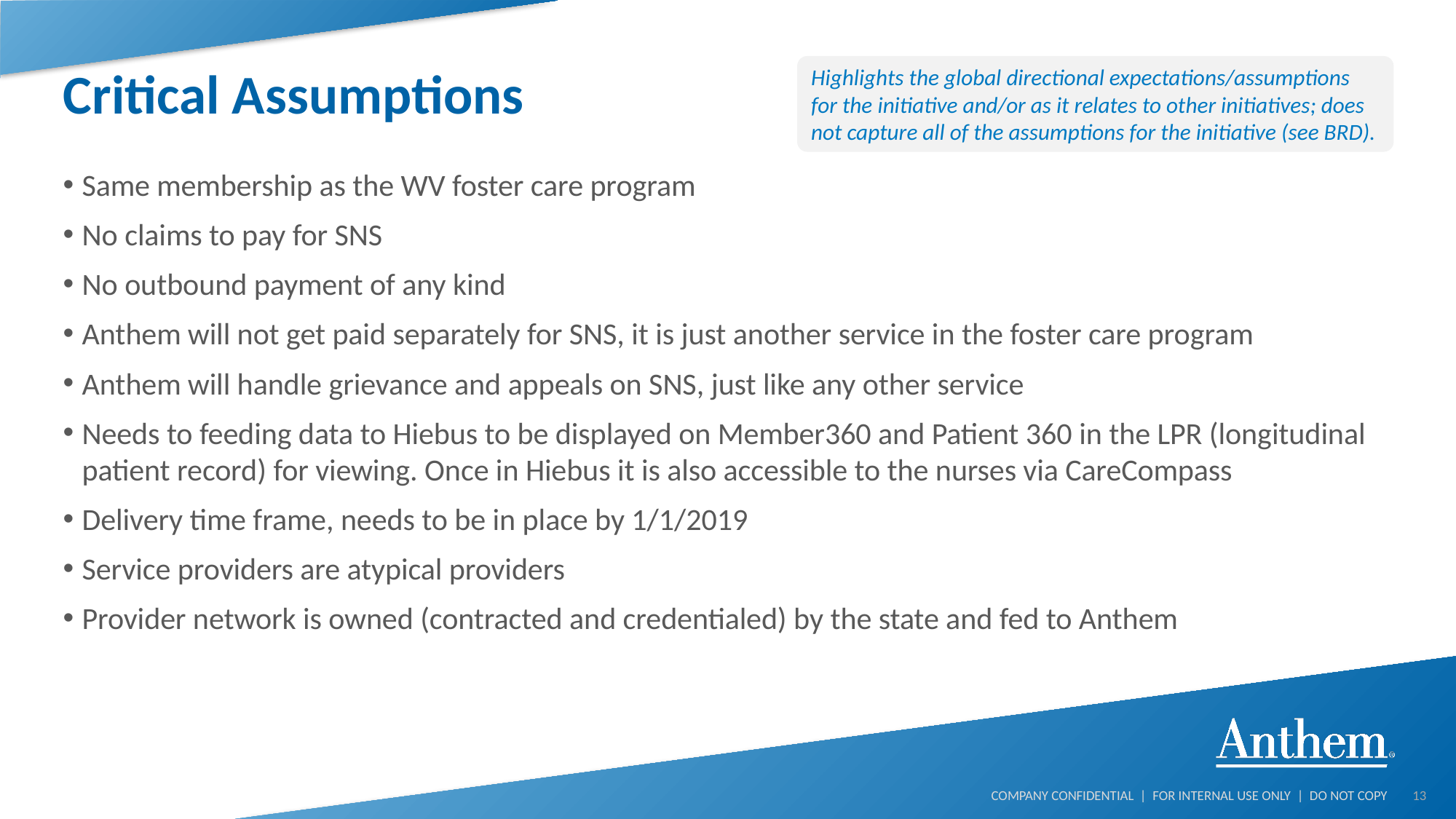

# Critical Assumptions
Highlights the global directional expectations/assumptions for the initiative and/or as it relates to other initiatives; does not capture all of the assumptions for the initiative (see BRD).
Same membership as the WV foster care program
No claims to pay for SNS
No outbound payment of any kind
Anthem will not get paid separately for SNS, it is just another service in the foster care program
Anthem will handle grievance and appeals on SNS, just like any other service
Needs to feeding data to Hiebus to be displayed on Member360 and Patient 360 in the LPR (longitudinal patient record) for viewing. Once in Hiebus it is also accessible to the nurses via CareCompass
Delivery time frame, needs to be in place by 1/1/2019
Service providers are atypical providers
Provider network is owned (contracted and credentialed) by the state and fed to Anthem

13
COMPANY CONFIDENTIAL  |  FOR INTERNAL USE ONLY  |  DO NOT COPY